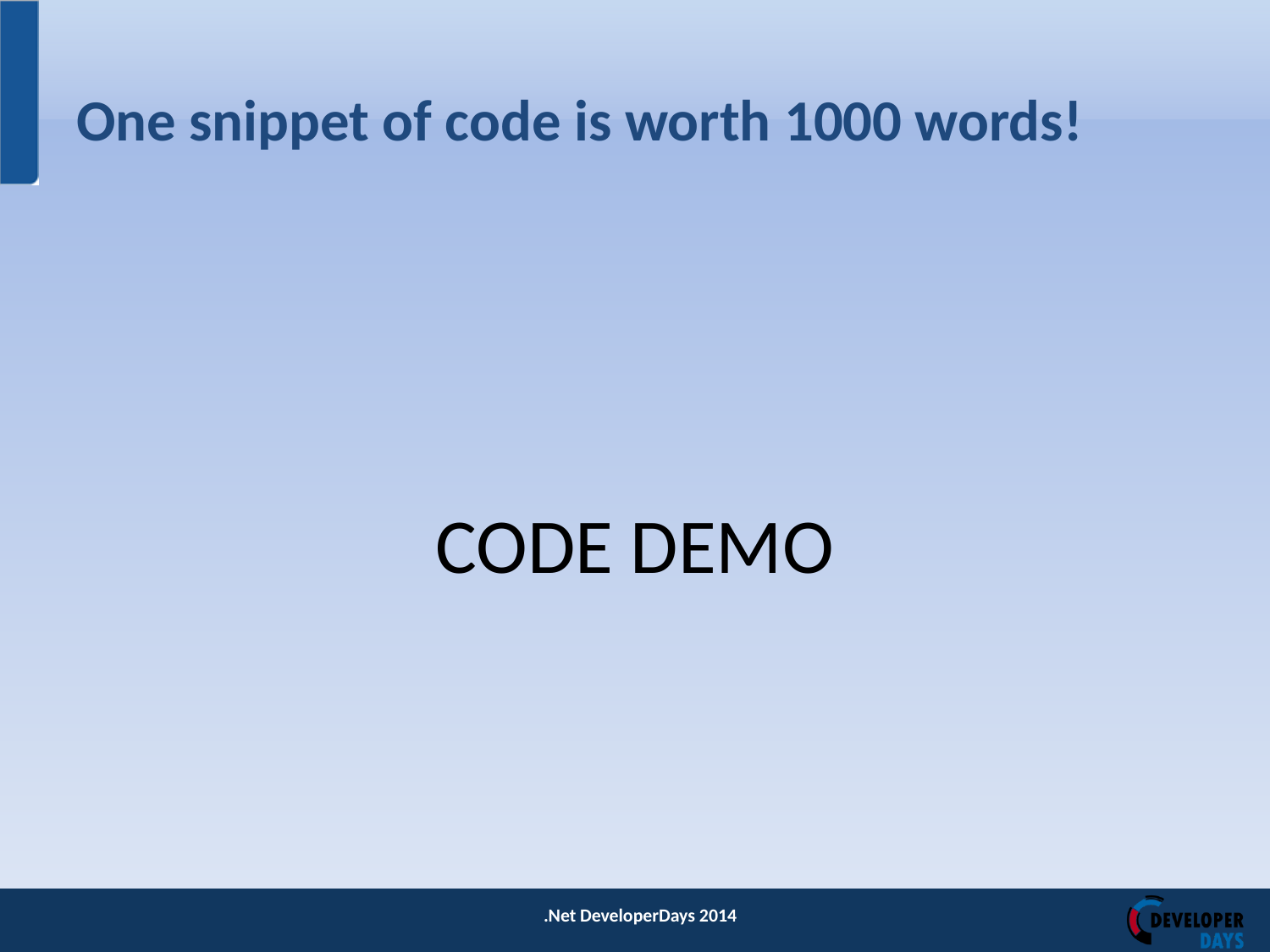

# One snippet of code is worth 1000 words!

CODE DEMO
.Net DeveloperDays 2014